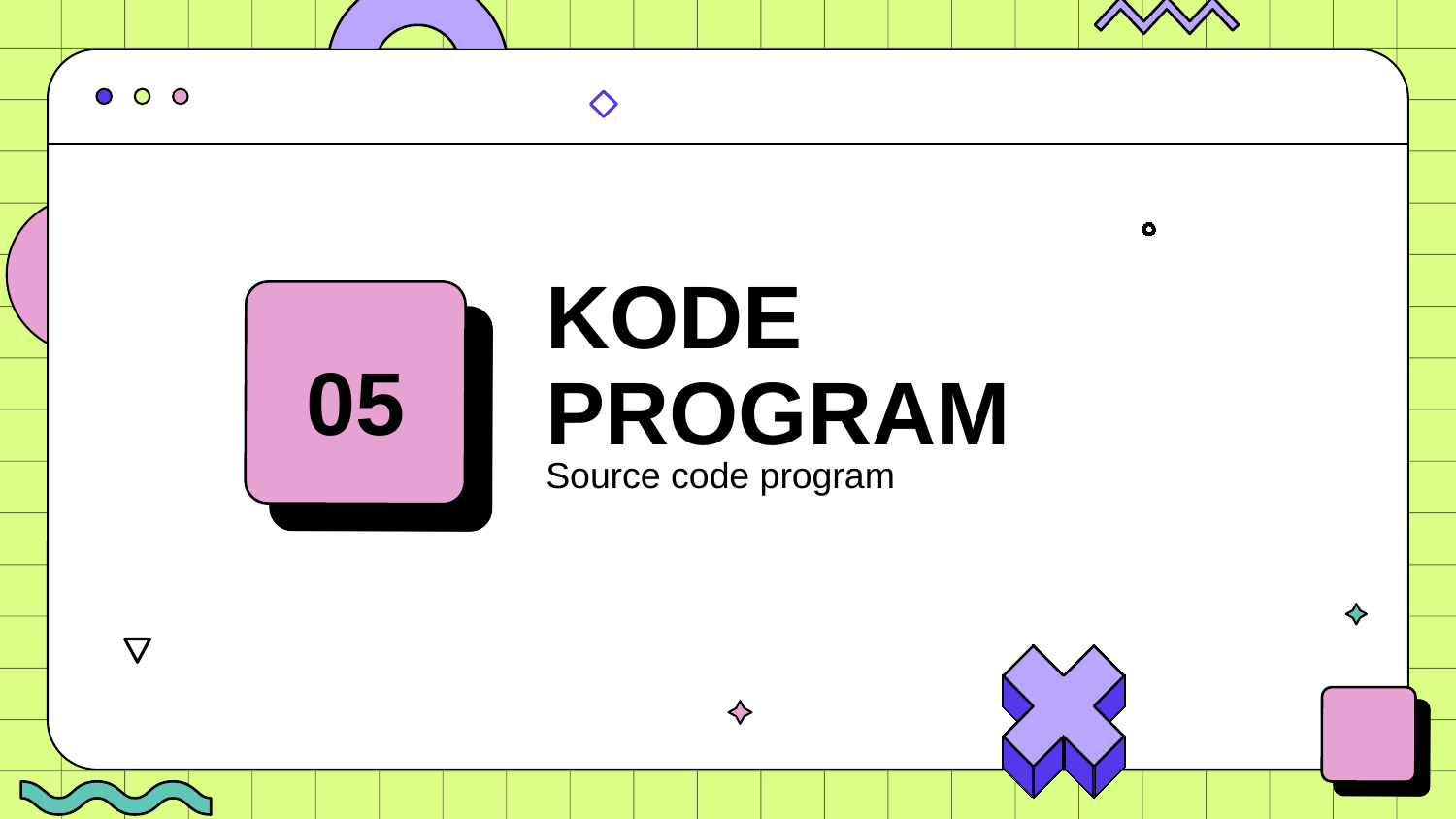

# KODE PROGRAM

05
Source code program